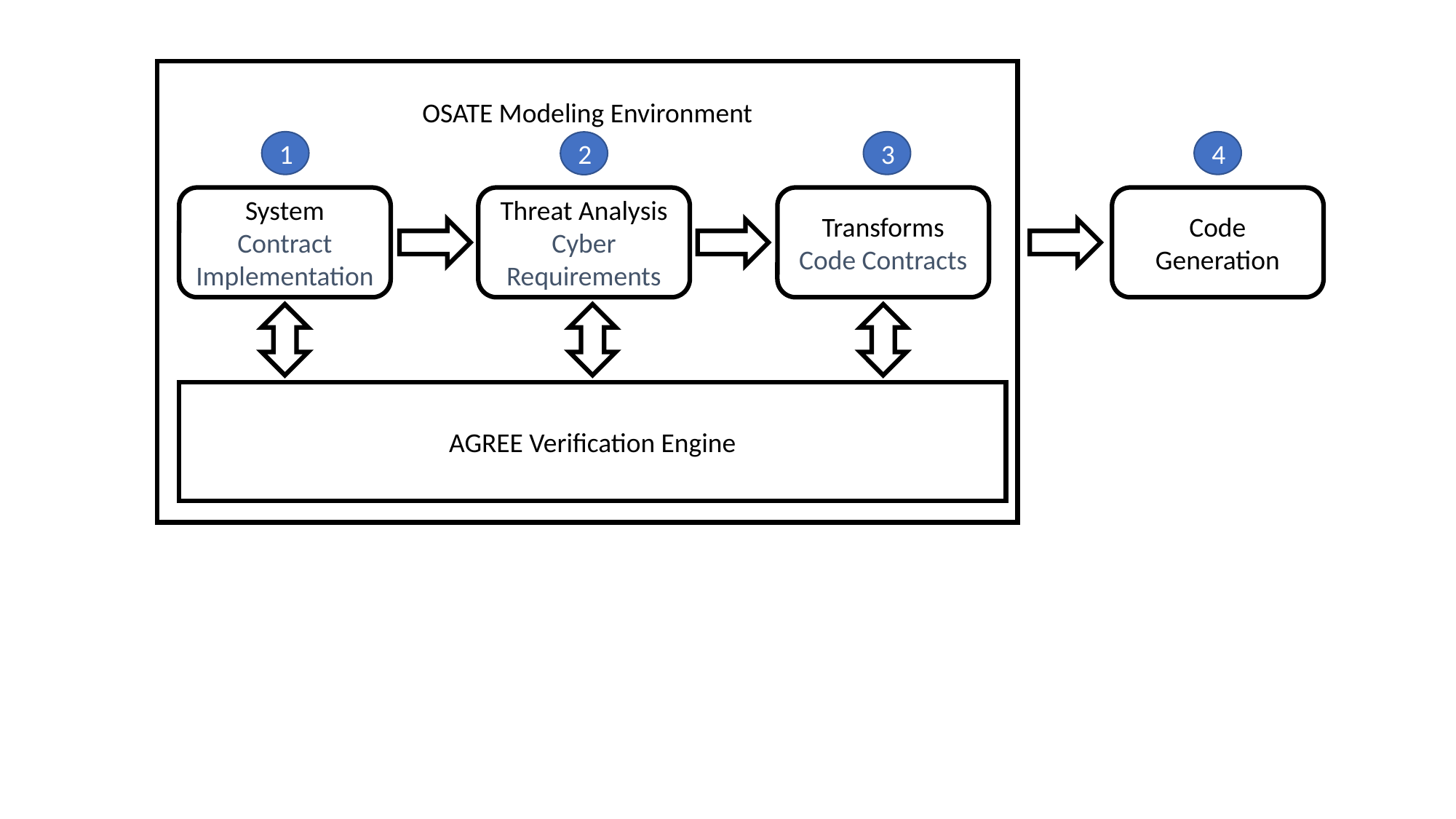

OSATE Modeling Environment

1
3
4
2
System
Contract
Implementation
Threat Analysis
Cyber Requirements
Transforms
Code Contracts
Code Generation

AGREE Verification Engine